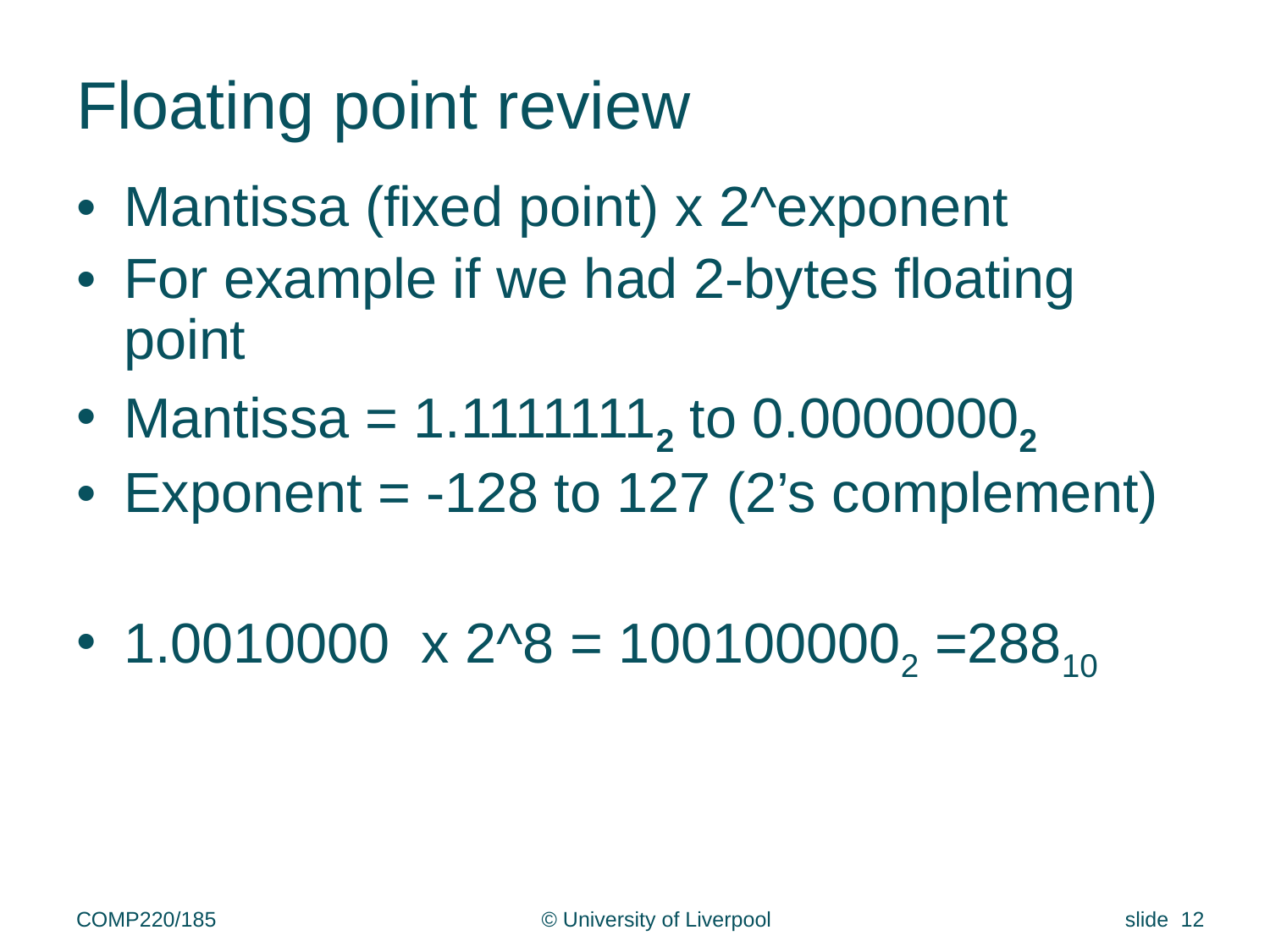

# Floating point review
Mantissa (fixed point) x 2^exponent
For example if we had 2-bytes floating point
Mantissa = 1.11111112 to 0.00000002
Exponent = -128 to 127 (2’s complement)

1.0010000  x 2^8 = 1001000002 =28810

COMP220/185
© University of Liverpool
slide  12